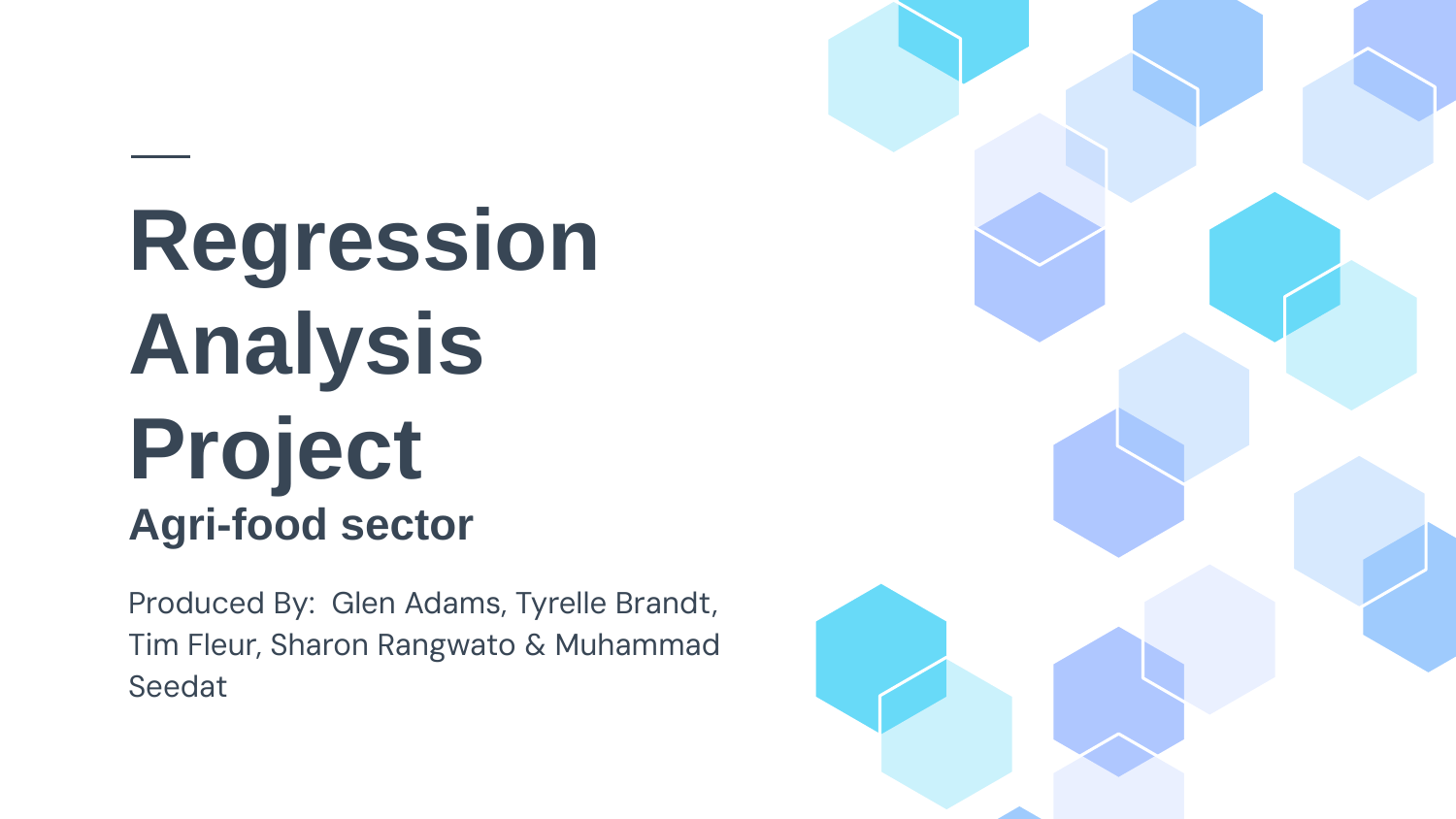

# Regression Analysis Project Agri-food sector
Produced By:  Glen Adams, Tyrelle Brandt, Tim Fleur, Sharon Rangwato & Muhammad Seedat